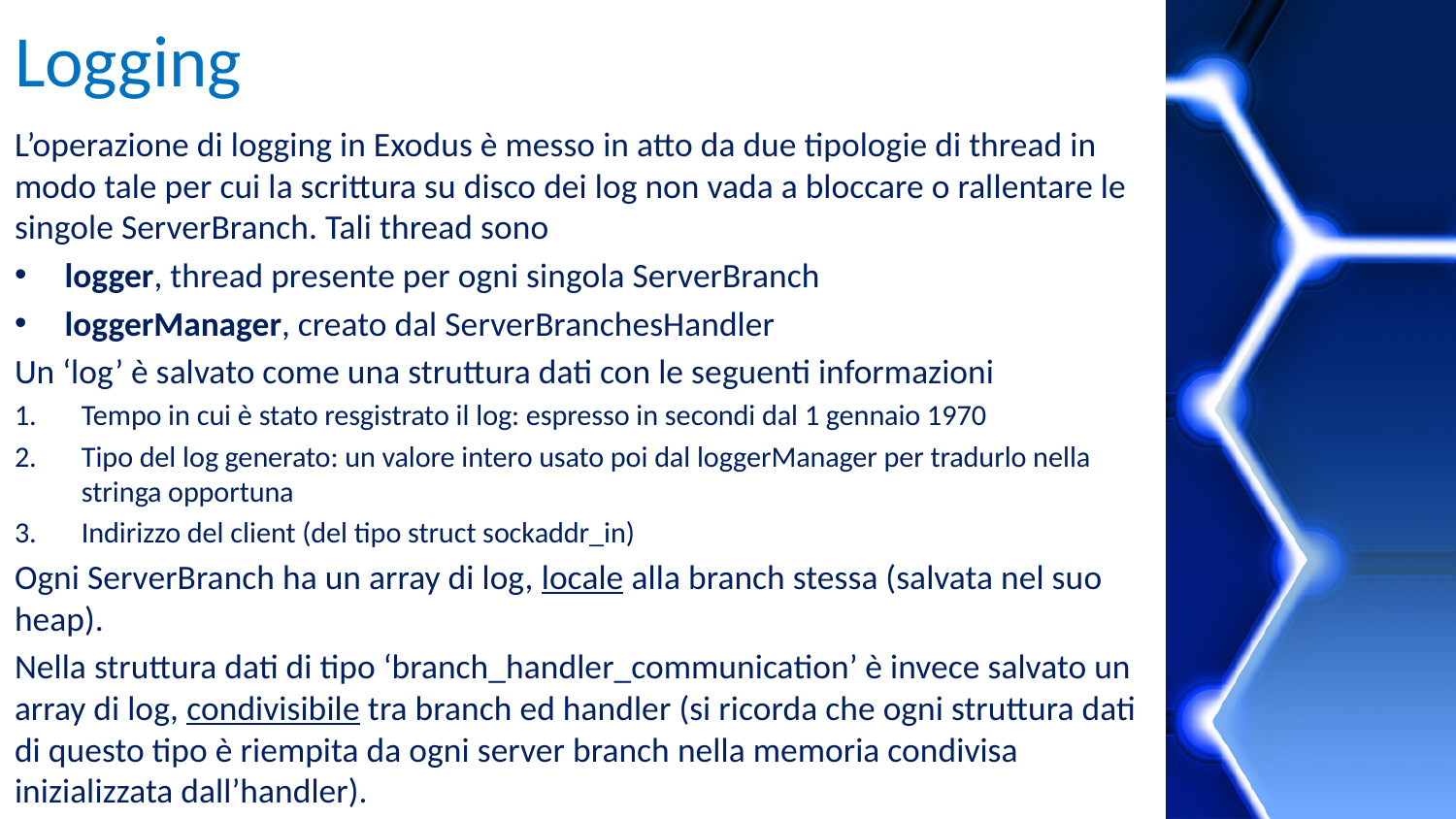

# Logging
L’operazione di logging in Exodus è messo in atto da due tipologie di thread in modo tale per cui la scrittura su disco dei log non vada a bloccare o rallentare le singole ServerBranch. Tali thread sono
logger, thread presente per ogni singola ServerBranch
loggerManager, creato dal ServerBranchesHandler
Un ‘log’ è salvato come una struttura dati con le seguenti informazioni
Tempo in cui è stato resgistrato il log: espresso in secondi dal 1 gennaio 1970
Tipo del log generato: un valore intero usato poi dal loggerManager per tradurlo nella stringa opportuna
Indirizzo del client (del tipo struct sockaddr_in)
Ogni ServerBranch ha un array di log, locale alla branch stessa (salvata nel suo heap).
Nella struttura dati di tipo ‘branch_handler_communication’ è invece salvato un array di log, condivisibile tra branch ed handler (si ricorda che ogni struttura dati di questo tipo è riempita da ogni server branch nella memoria condivisa inizializzata dall’handler).